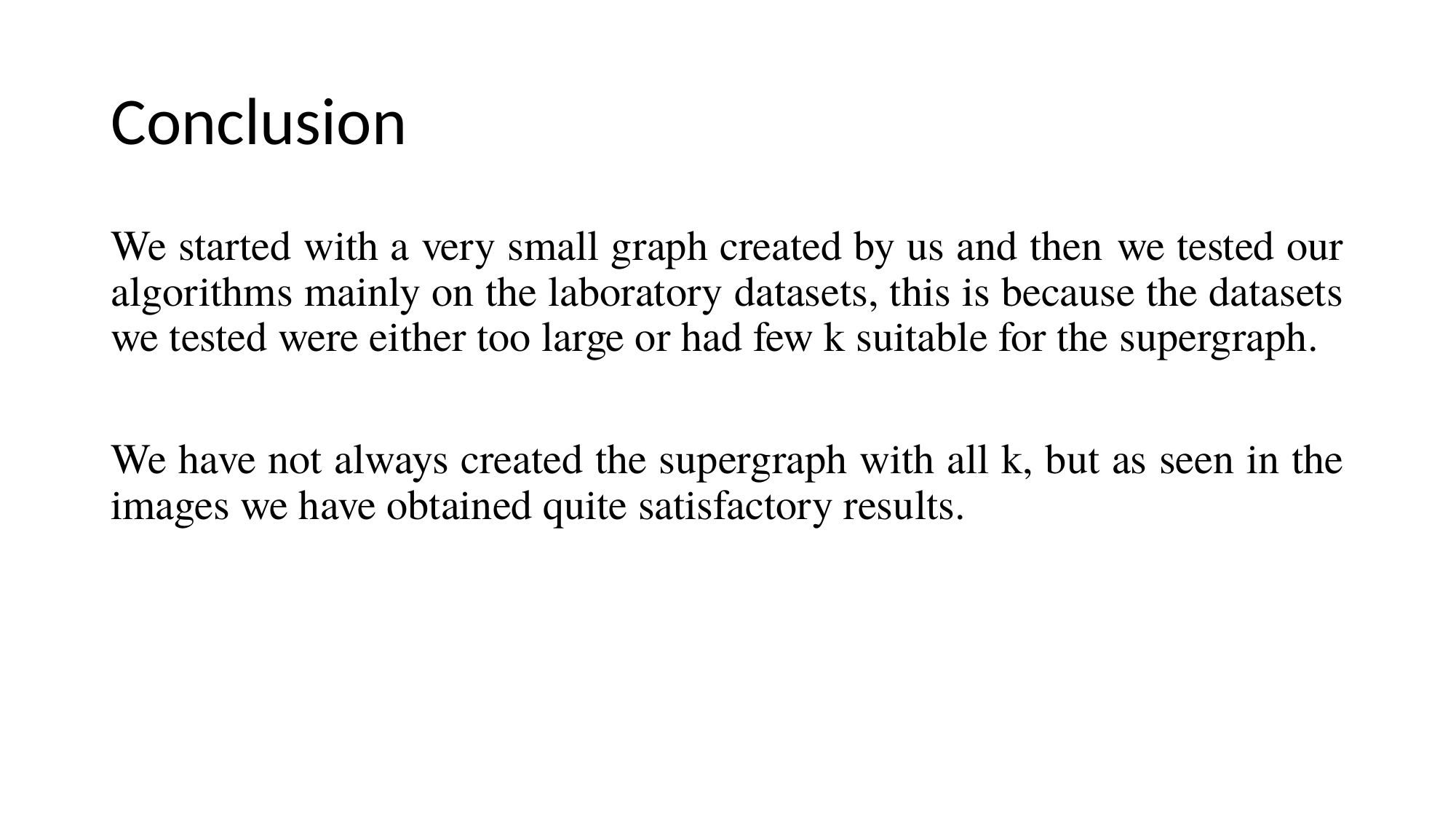

# Conclusion
We started with a very small graph created by us and then we tested our algorithms mainly on the laboratory datasets, this is because the datasets we tested were either too large or had few k suitable for the supergraph.

We have not always created the supergraph with all k, but as seen in the images we have obtained quite satisfactory results.